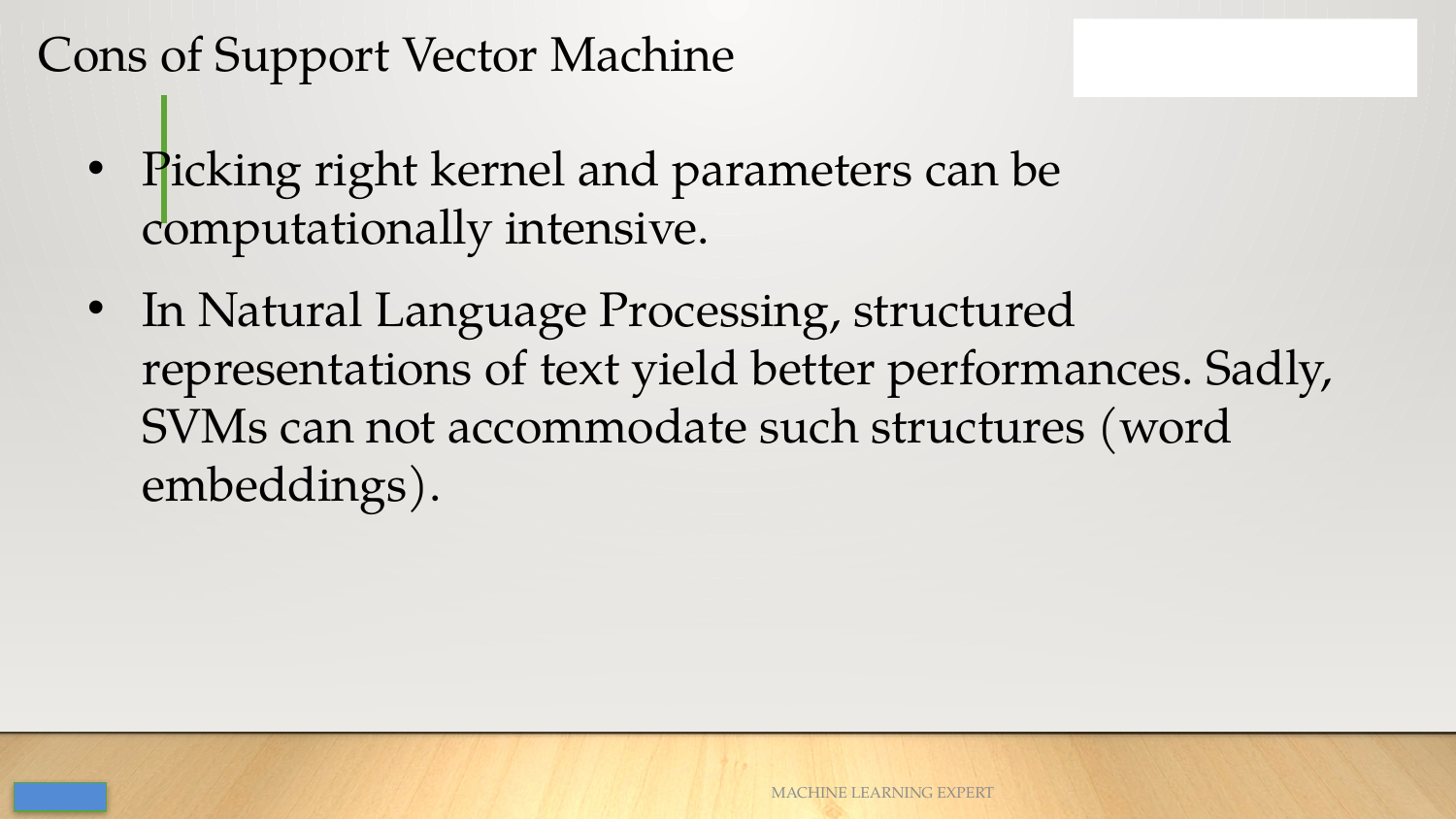

# Cons of Support Vector Machine

Picking right kernel and parameters can be computationally intensive.
In Natural Language Processing, structured representations of text yield better performances. Sadly, SVMs can not accommodate such structures (word embeddings).

MACHINE LEARNING EXPERT